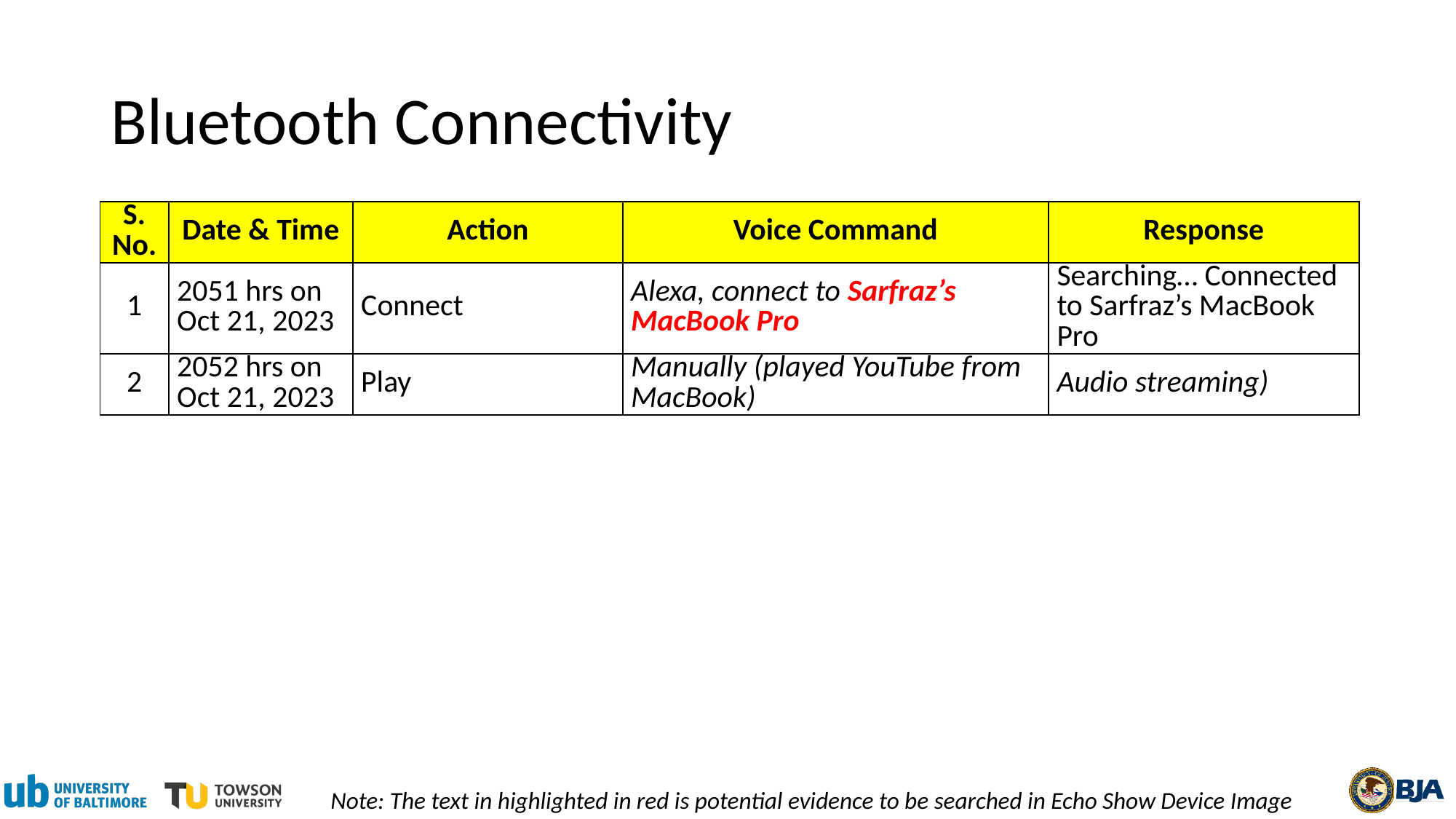

# Bluetooth Connectivity
| S. No. | Date & Time | Action | Voice Command | Response |
| --- | --- | --- | --- | --- |
| 1 | 2051 hrs on Oct 21, 2023 | Connect | Alexa, connect to Sarfraz’s MacBook Pro | Searching… Connected to Sarfraz’s MacBook Pro |
| 2 | 2052 hrs on Oct 21, 2023 | Play | Manually (played YouTube from MacBook) | Audio streaming) |
Note: The text in highlighted in red is potential evidence to be searched in Echo Show Device Image